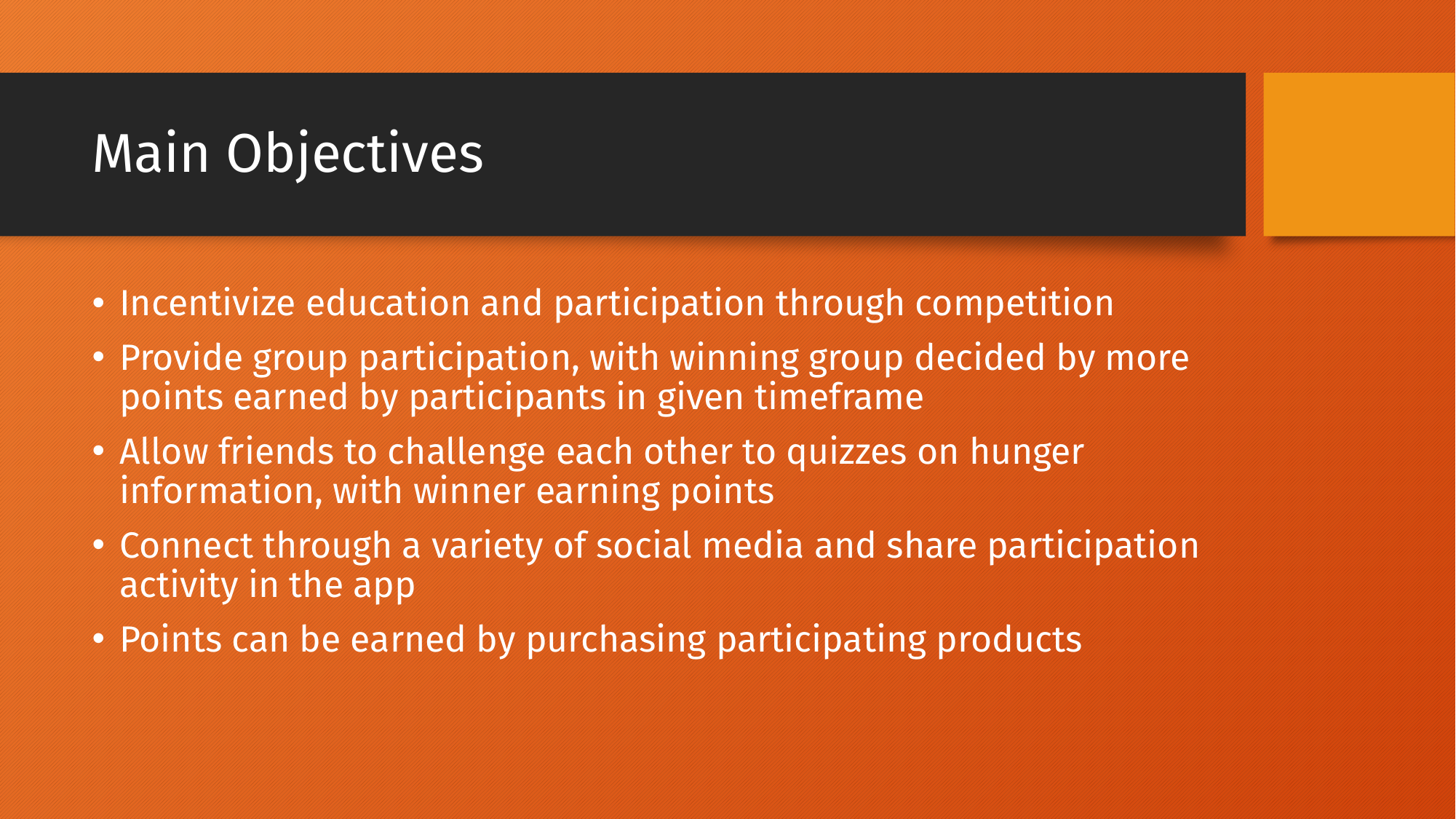

# Main Objectives
Incentivize education and participation through competition
Provide group participation, with winning group decided by more points earned by participants in given timeframe
Allow friends to challenge each other to quizzes on hunger information, with winner earning points
Connect through a variety of social media and share participation activity in the app
Points can be earned by purchasing participating products